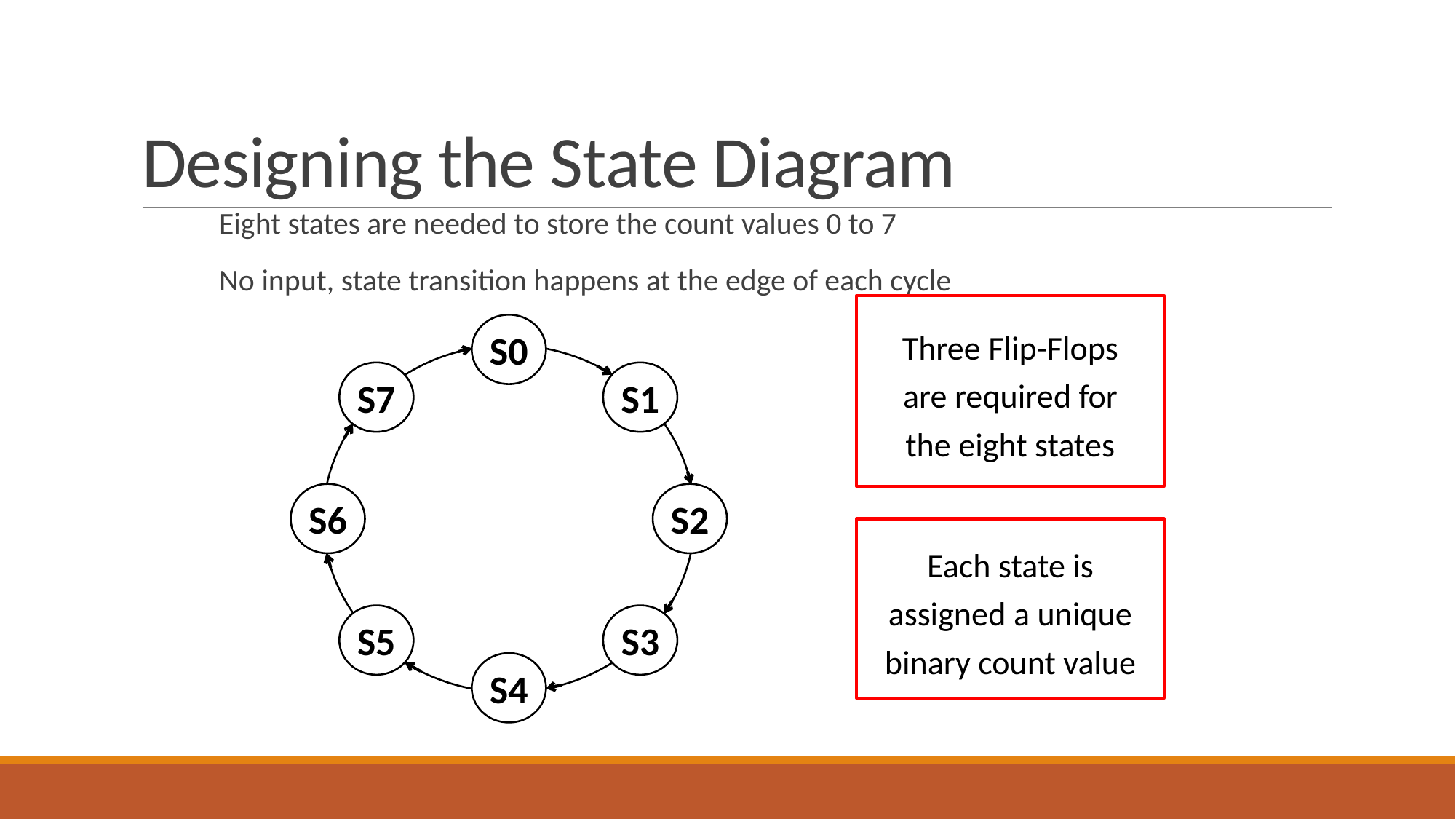

# Designing the State Diagram
Eight states are needed to store the count values 0 to 7
No input, state transition happens at the edge of each cycle
Three Flip-Flops
are required for
the eight states
S0

S7
S1
S6
S2
S5
S3
S4
Each state is
assigned a unique
binary count value